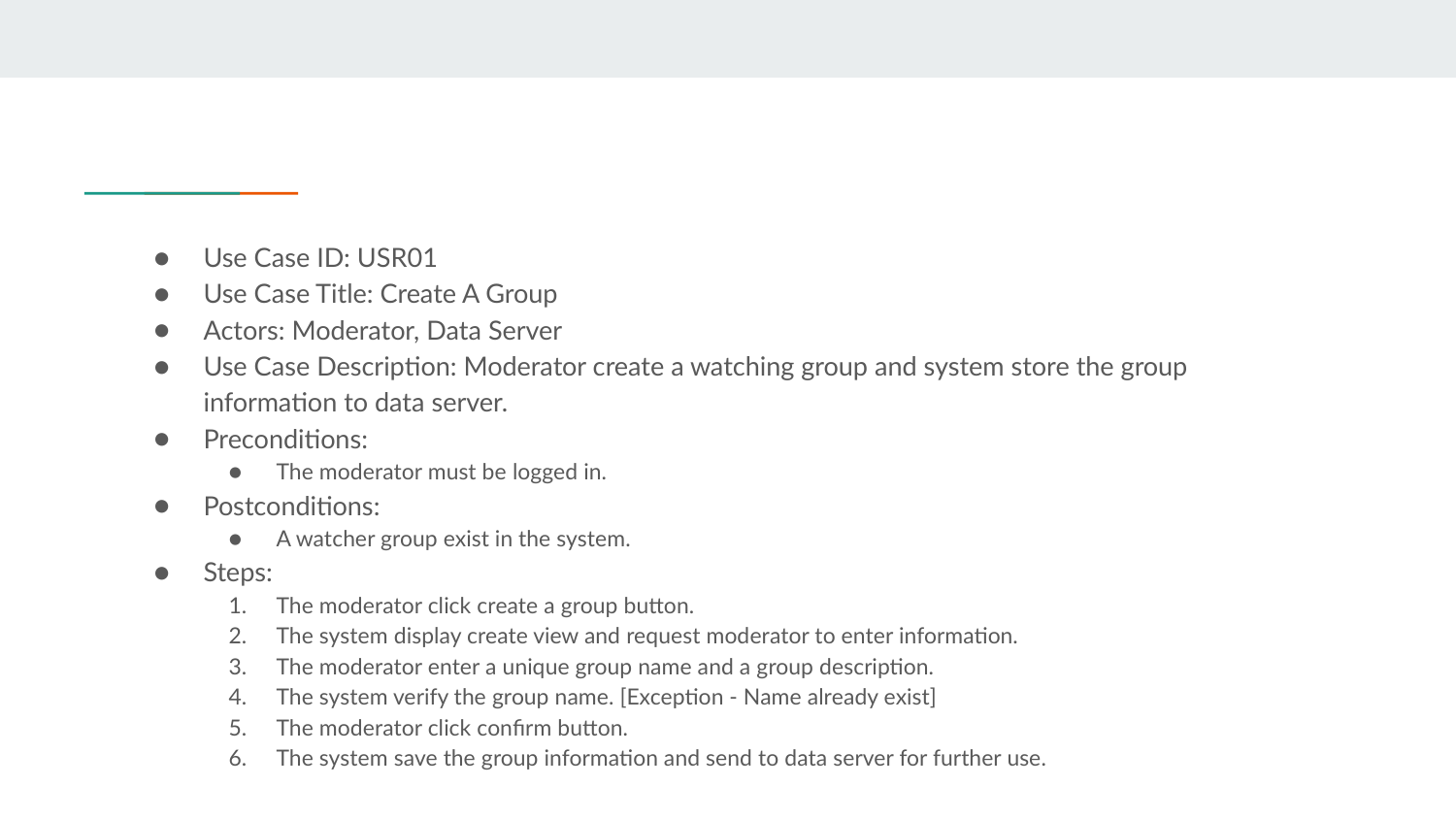

Use Case ID: USR01
Use Case Title: Create A Group
Actors: Moderator, Data Server
Use Case Description: Moderator create a watching group and system store the group information to data server.
Preconditions:
The moderator must be logged in.
Postconditions:
A watcher group exist in the system.
Steps:
The moderator click create a group button.
The system display create view and request moderator to enter information.
The moderator enter a unique group name and a group description.
The system verify the group name. [Exception - Name already exist]
The moderator click confirm button.
The system save the group information and send to data server for further use.